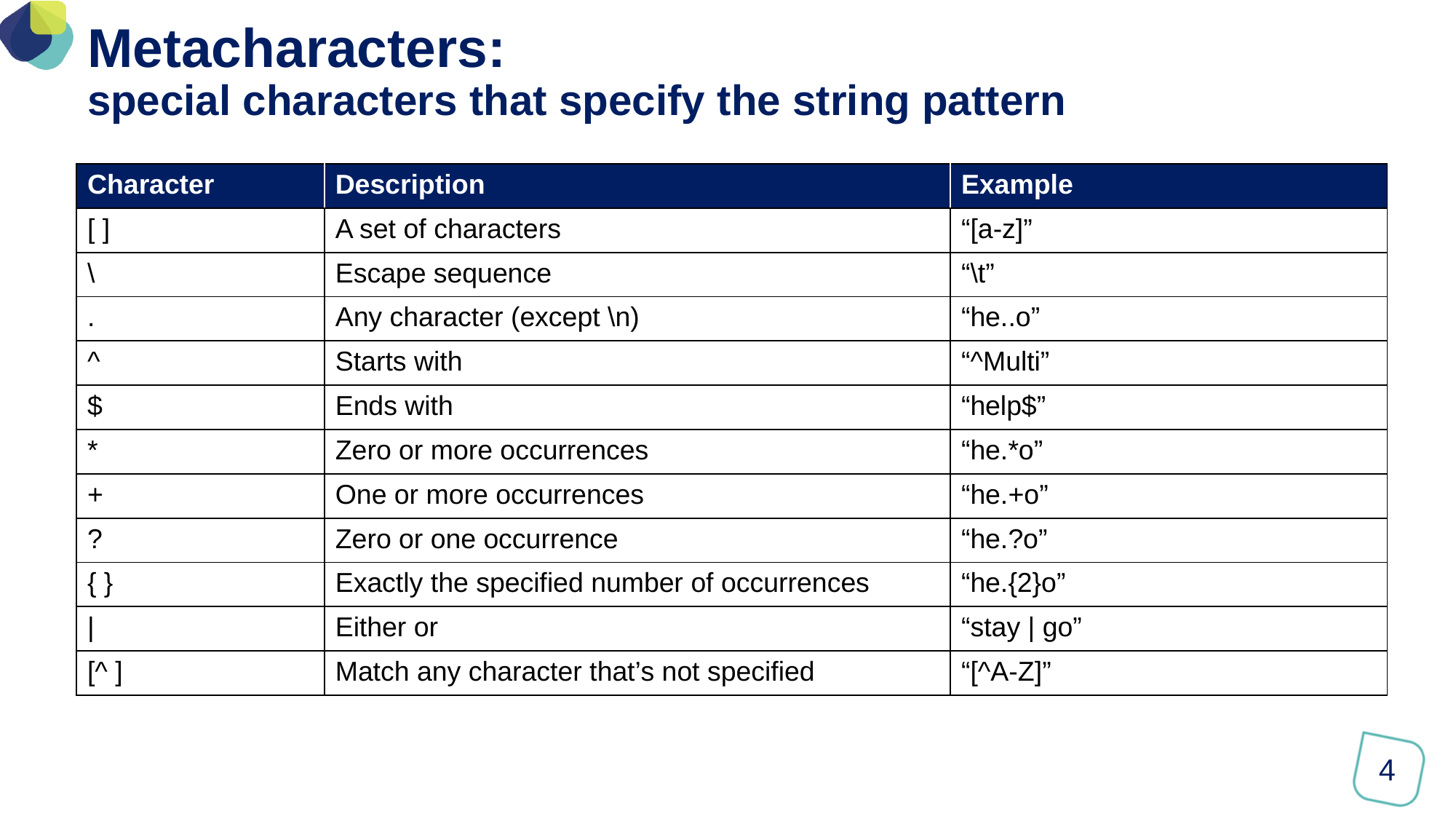

# Metacharacters: special characters that specify the string pattern
| Character | Description | Example |
| --- | --- | --- |
| [ ] | A set of characters | “[a-z]” |
| \ | Escape sequence | “\t” |
| . | Any character (except \n) | “he..o” |
| ^ | Starts with | “^Multi” |
| $ | Ends with | “help$” |
| \* | Zero or more occurrences | “he.\*o” |
| + | One or more occurrences | “he.+o” |
| ? | Zero or one occurrence | “he.?o” |
| { } | Exactly the specified number of occurrences | “he.{2}o” |
| | | Either or | “stay | go” |
| [^ ] | Match any character that’s not specified | “[^A-Z]” |